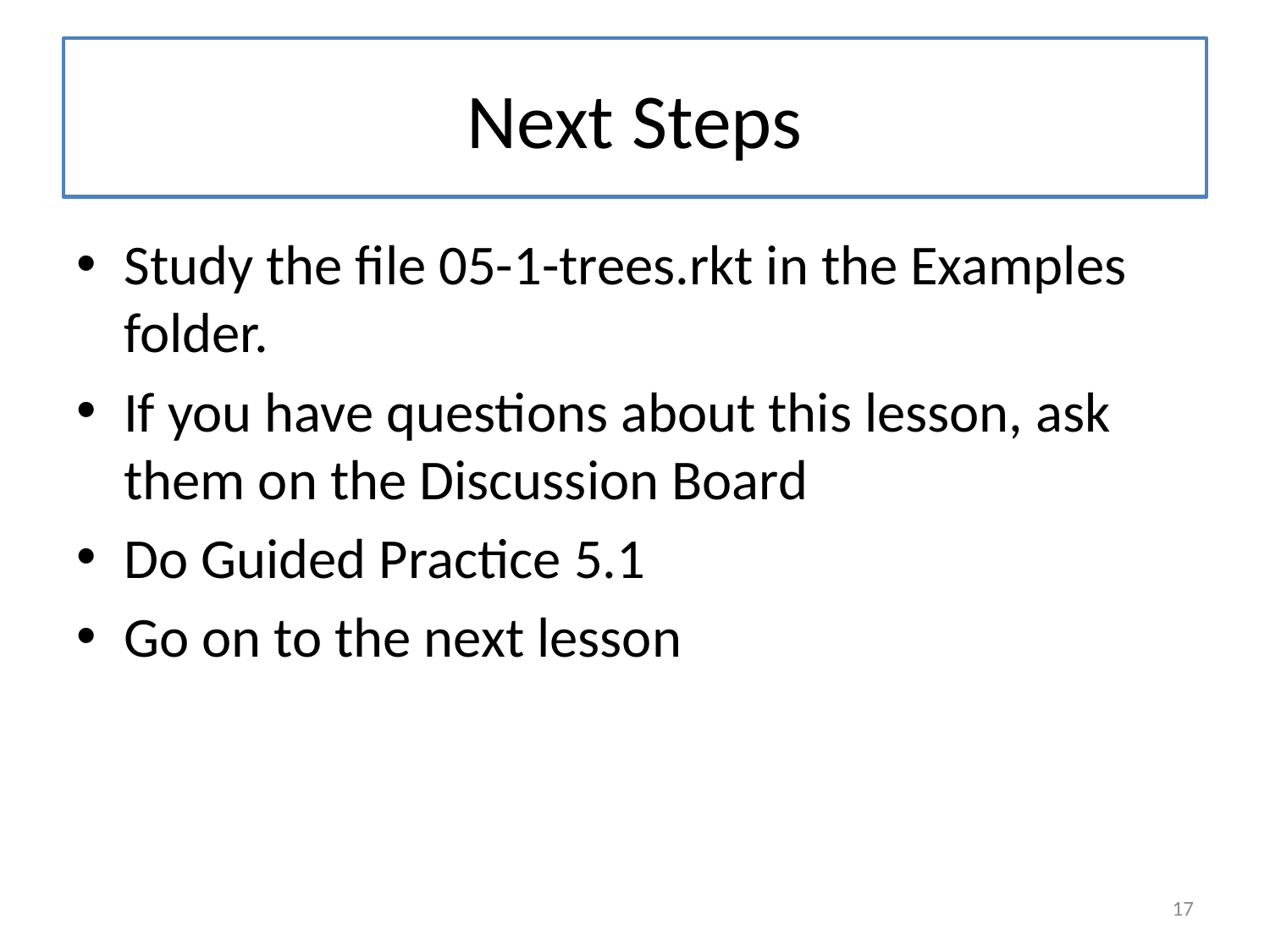

# Next Steps
Study the file 05-1-trees.rkt in the Examples folder.
If you have questions about this lesson, ask them on the Discussion Board
Do Guided Practice 5.1
Go on to the next lesson
17